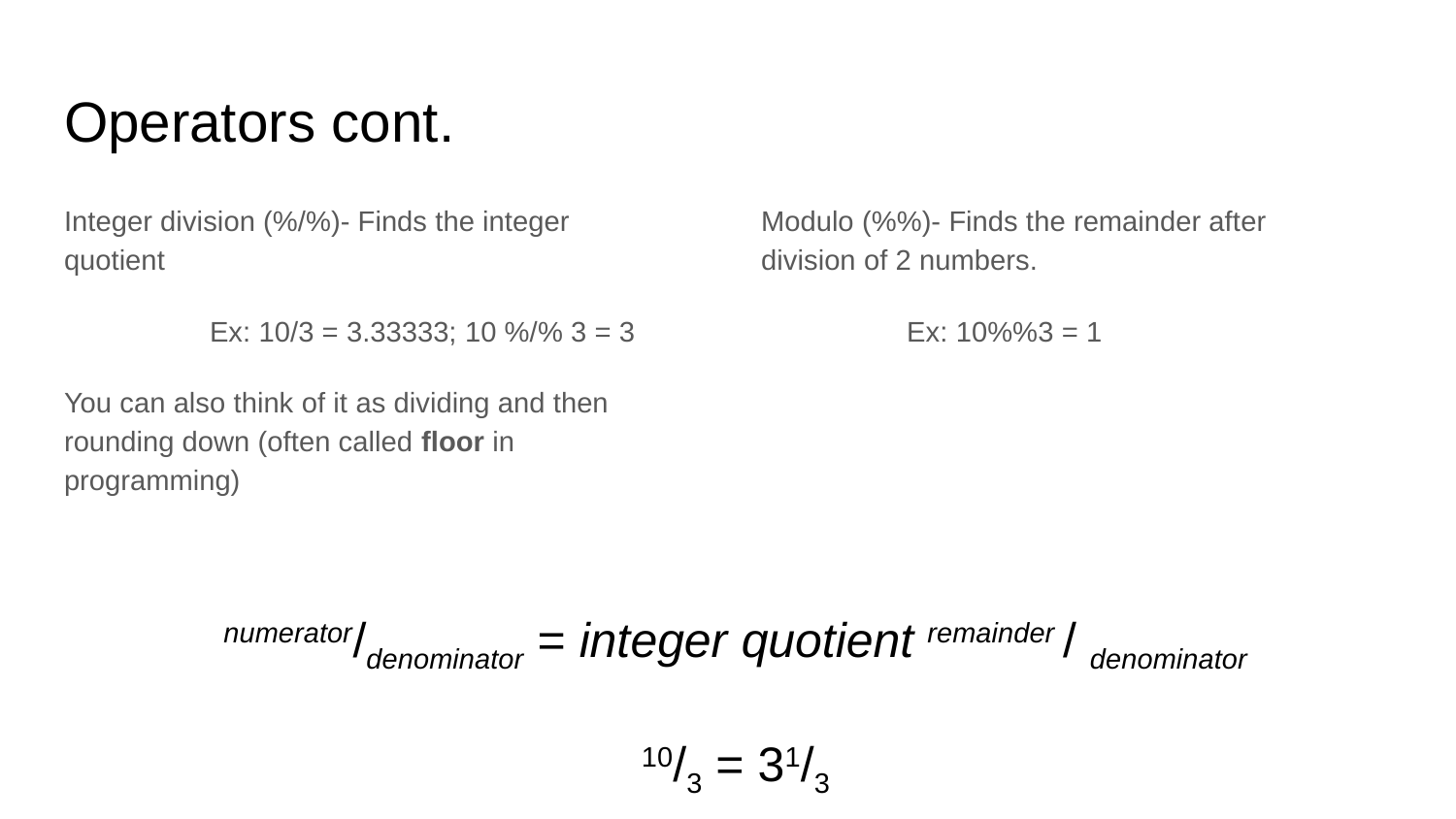

# Operators cont.
Integer division (%/%)- Finds the integer quotient
	Ex: 10/3 = 3.33333; 10 %/% 3 = 3
You can also think of it as dividing and then rounding down (often called floor in programming)
Modulo (%%)- Finds the remainder after division of 2 numbers.
	Ex: 10%%3 = 1
numerator/denominator = integer quotient remainder / denominator

10/3 = 31/3